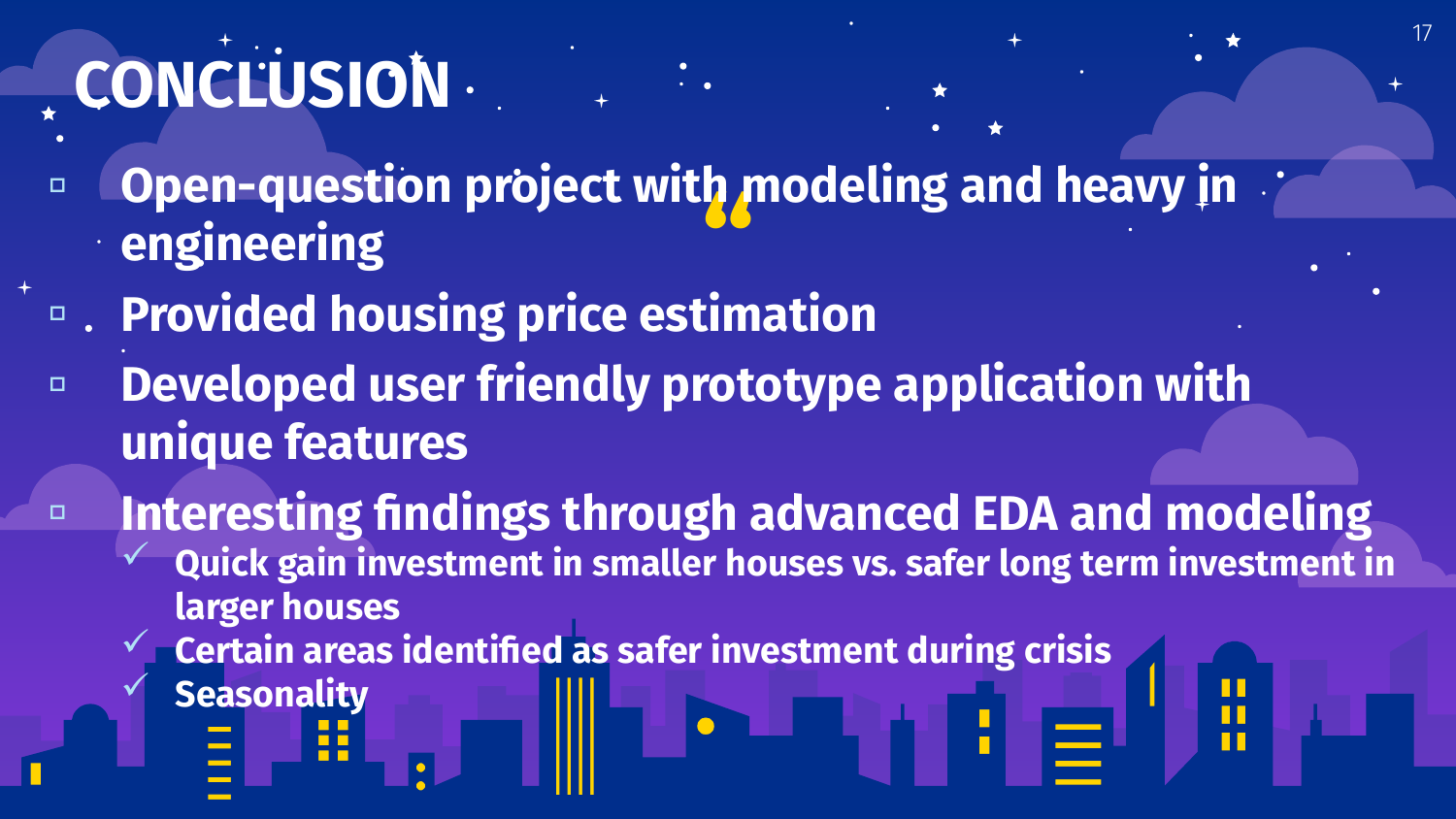

17
CONCLUSION
Open-question project with modeling and heavy in engineering
Provided housing price estimation
Developed user friendly prototype application with unique features
Interesting findings through advanced EDA and modeling
Quick gain investment in smaller houses vs. safer long term investment in larger houses
Certain areas identified as safer investment during crisis
Seasonality